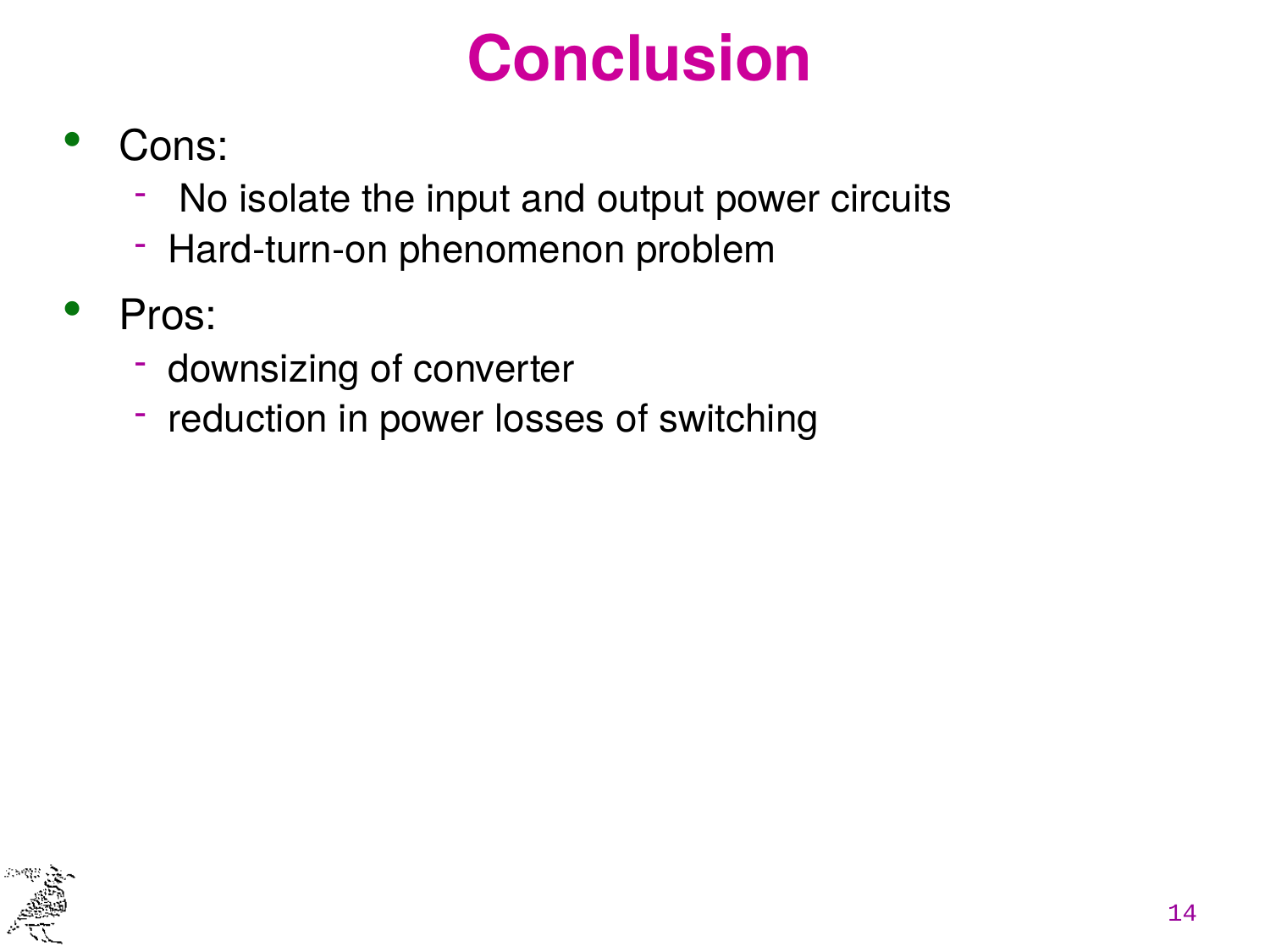

# Conclusion
Cons:
 No isolate the input and output power circuits
Hard-turn-on phenomenon problem
Pros:
downsizing of converter
reduction in power losses of switching
14